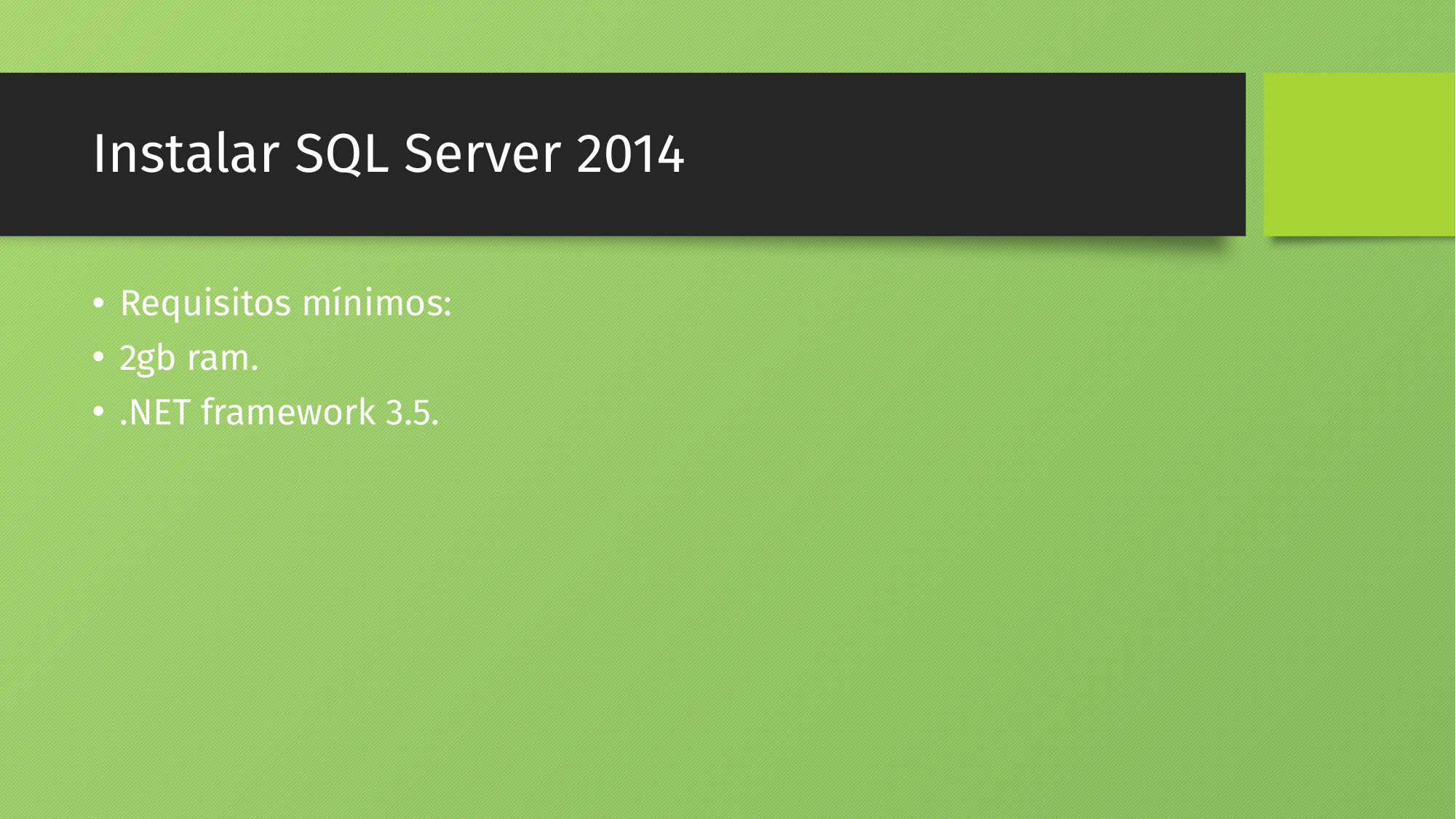

# Instalar SQL Server 2014
Requisitos mínimos:
2gb ram.
.NET framework 3.5.